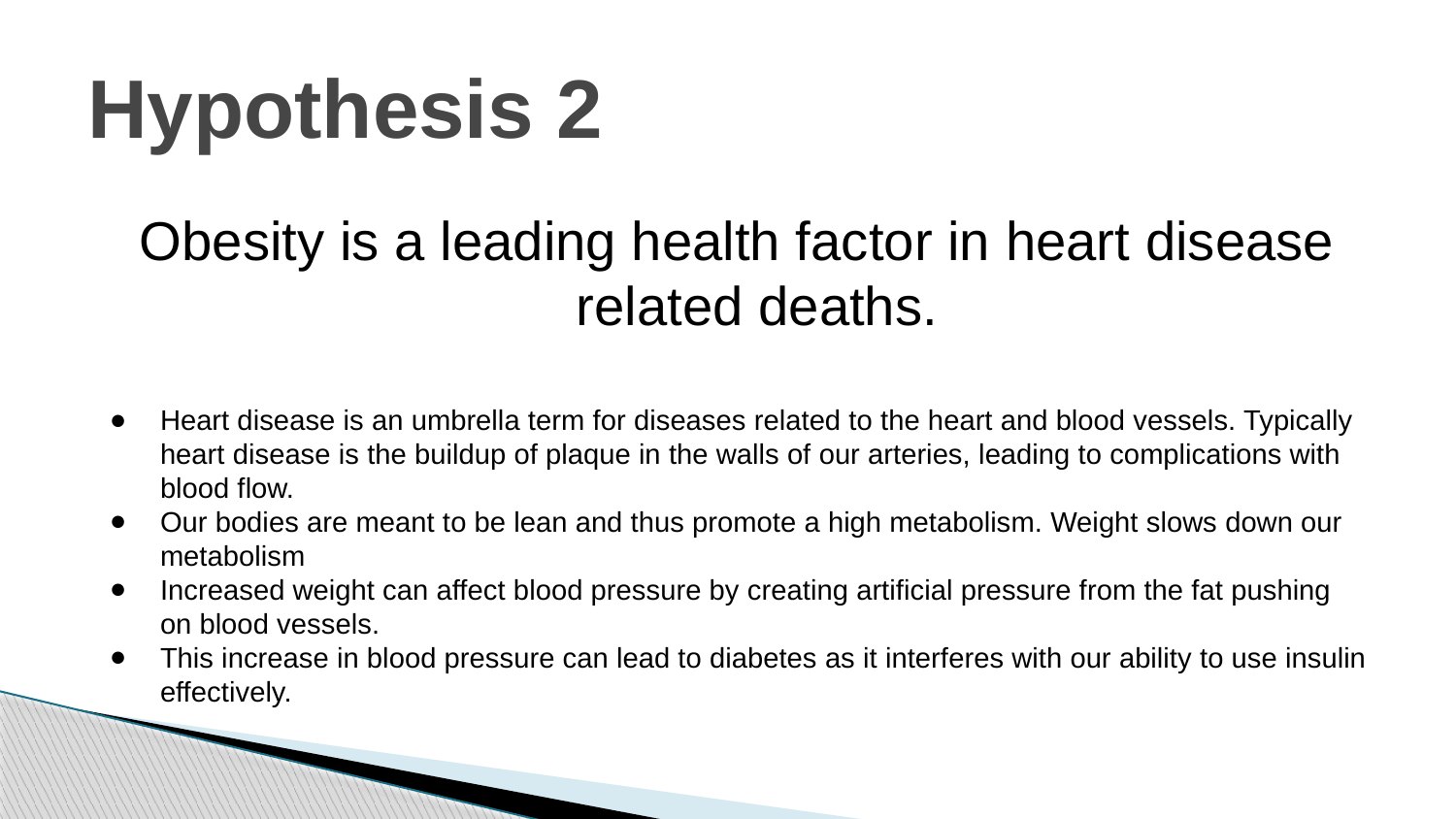

# Hypothesis 2
Obesity is a leading health factor in heart disease related deaths.

Heart disease is an umbrella term for diseases related to the heart and blood vessels. Typically heart disease is the buildup of plaque in the walls of our arteries, leading to complications with blood flow.
Our bodies are meant to be lean and thus promote a high metabolism. Weight slows down our metabolism
Increased weight can affect blood pressure by creating artificial pressure from the fat pushing on blood vessels.
This increase in blood pressure can lead to diabetes as it interferes with our ability to use insulin effectively.